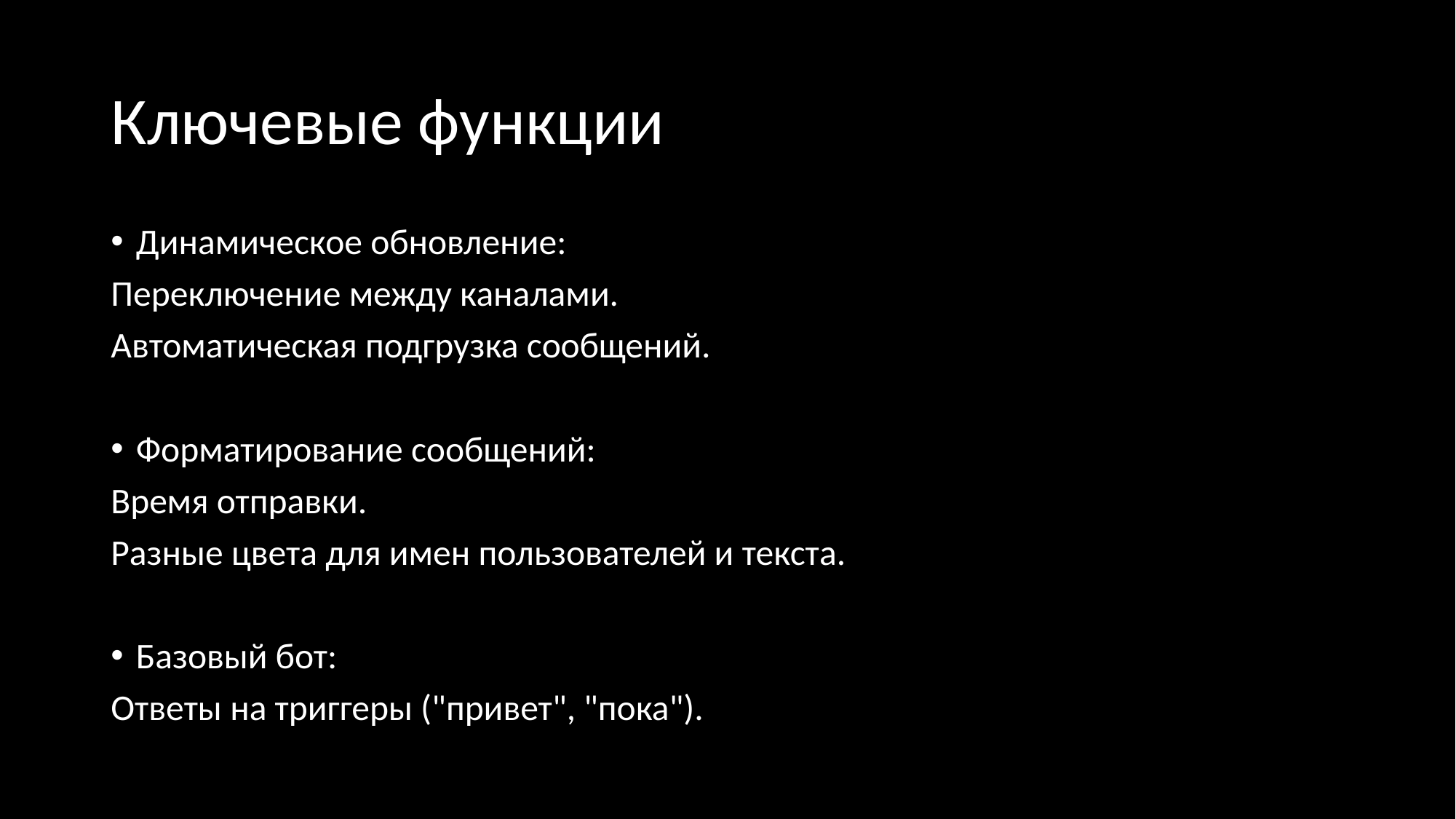

# Ключевые функции
Динамическое обновление:
Переключение между каналами.
Автоматическая подгрузка сообщений.

Форматирование сообщений:
Время отправки.
Разные цвета для имен пользователей и текста.

Базовый бот:
Ответы на триггеры ("привет", "пока").